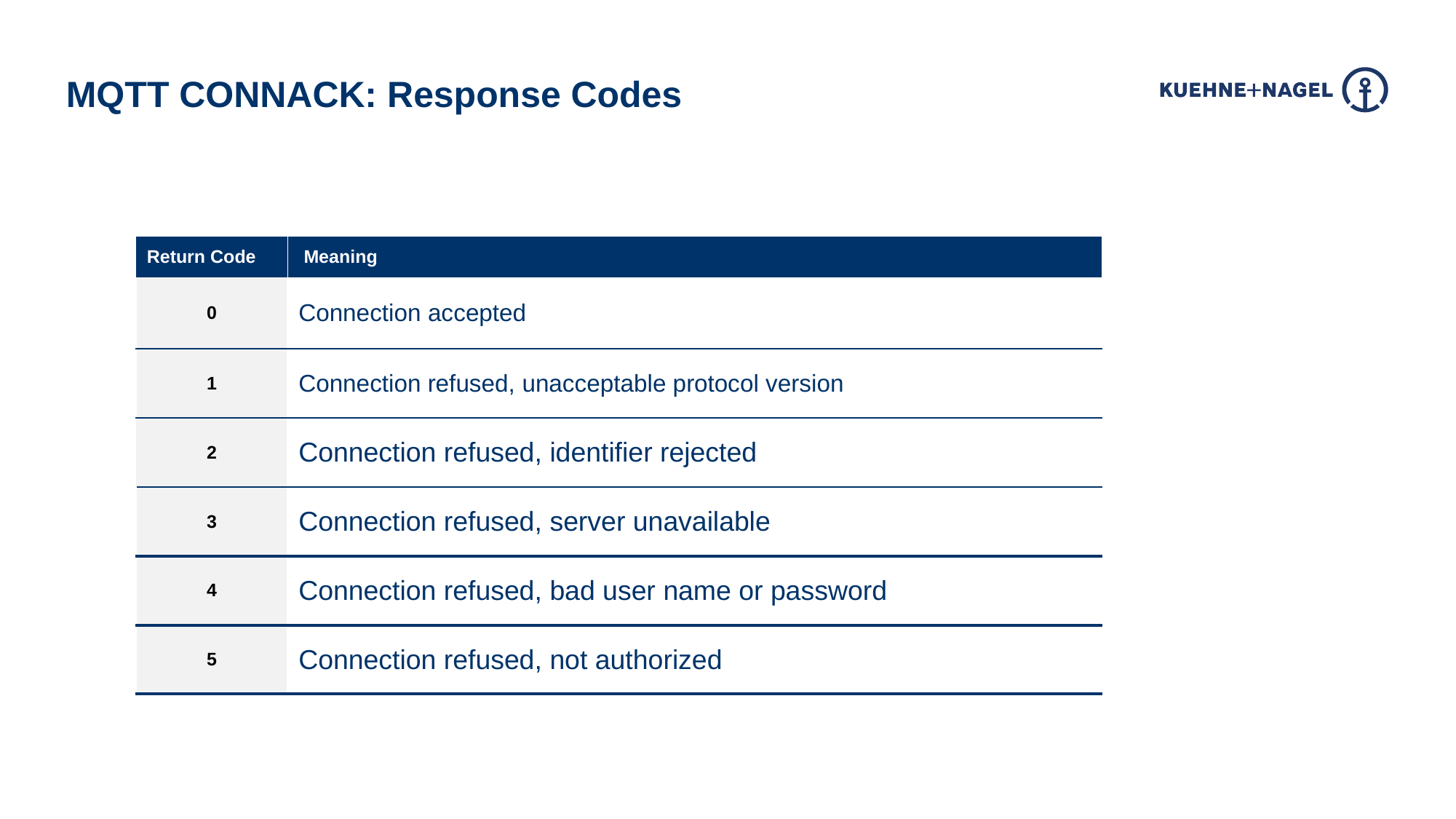

MQTT CONNACK: Response Codes
| Return Code | Meaning |  |  |  |
| --- | --- | --- | --- | --- |
| 0 | Connection accepted |  |  |  |
| 1 | Connection refused, unacceptable protocol version |  |  |  |
| 2 | Connection refused, identifier rejected |  |  |  |
| 3 | Connection refused, server unavailable |  |  |  |
| 4 | Connection refused, bad user name or password |  |  |  |
| 5 | Connection refused, not authorized |  |  |  |